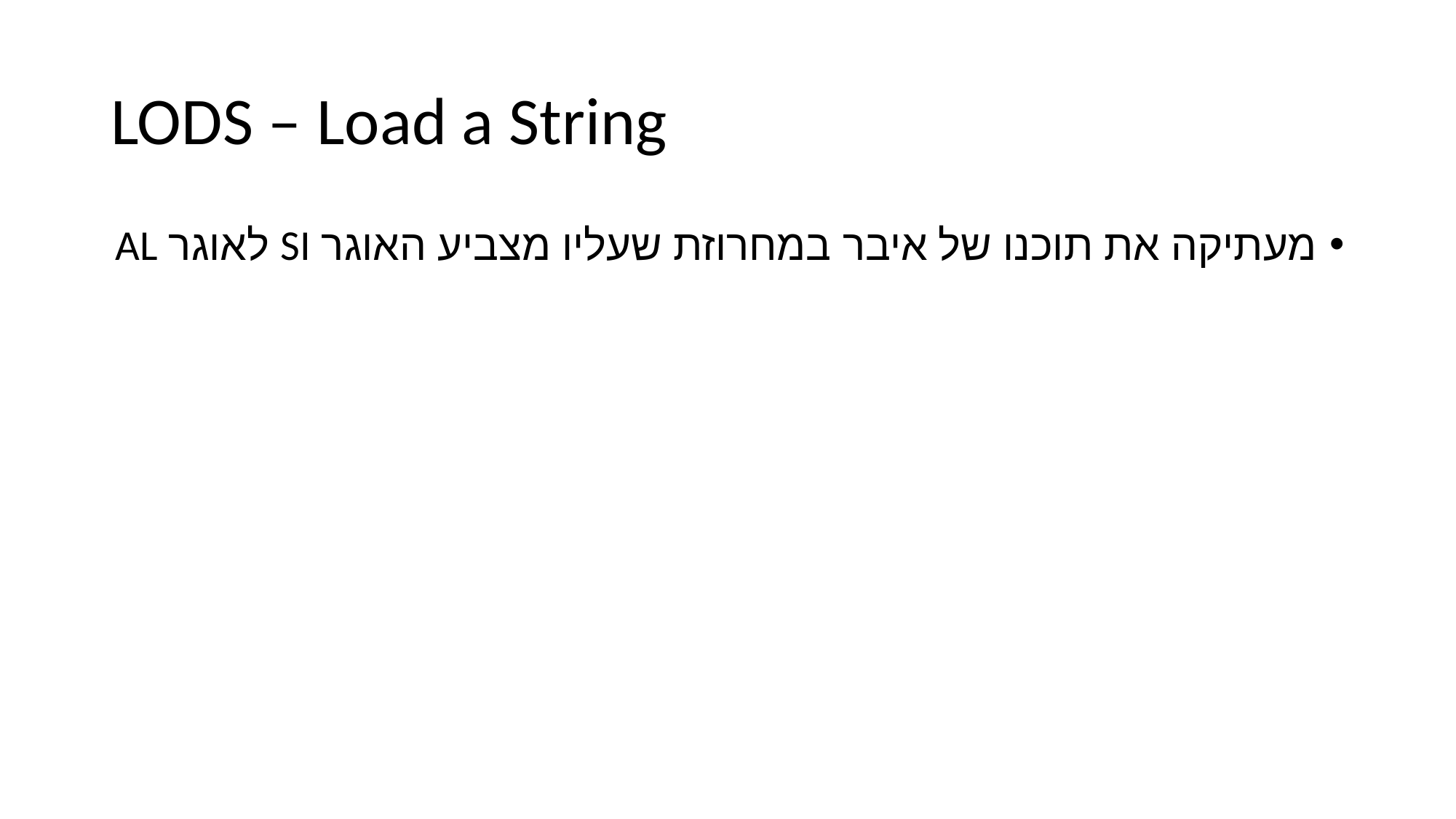

# LODS – Load a String
מעתיקה את תוכנו של איבר במחרוזת שעליו מצביע האוגר SI לאוגר AL